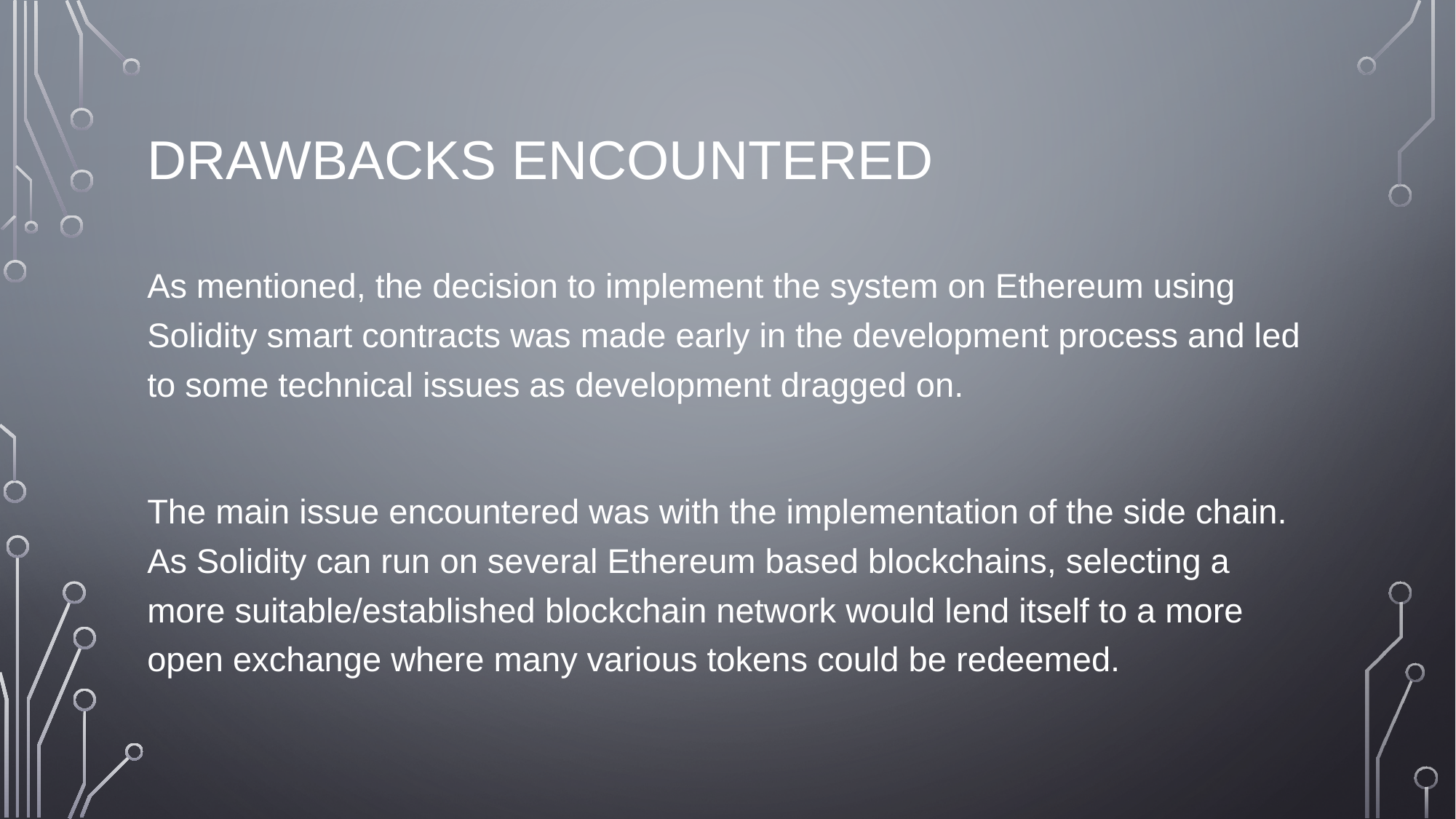

# Drawbacks Encountered
As mentioned, the decision to implement the system on Ethereum using Solidity smart contracts was made early in the development process and led to some technical issues as development dragged on.

The main issue encountered was with the implementation of the side chain. As Solidity can run on several Ethereum based blockchains, selecting a more suitable/established blockchain network would lend itself to a more open exchange where many various tokens could be redeemed.